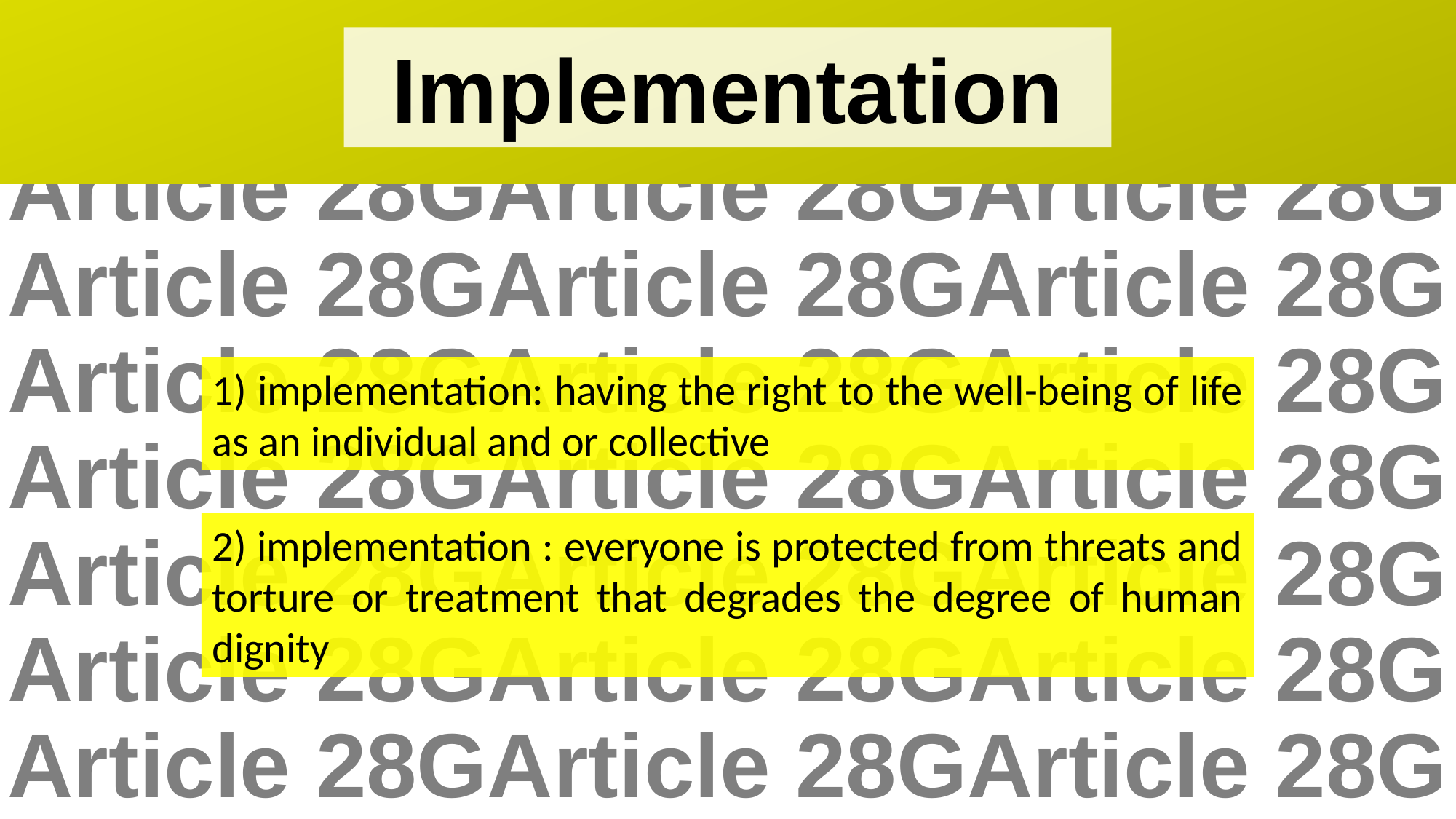

Implementation
Article 28G
Article 28G
Article 28G
Article 28G
Article 28G
Article 28G
Article 28G
Article 28G
Article 28G
Article 28G
Article 28G
Article 28G
Article 28G
Article 28G
Article 28G
Article 28G
Article 28G
Article 28G
Article 28G
Article 28G
Article 28G
1) implementation: having the right to the well-being of life as an individual and or collective
2) implementation : everyone is protected from threats and torture or treatment that degrades the degree of human dignity
Article 28A
Article 28A